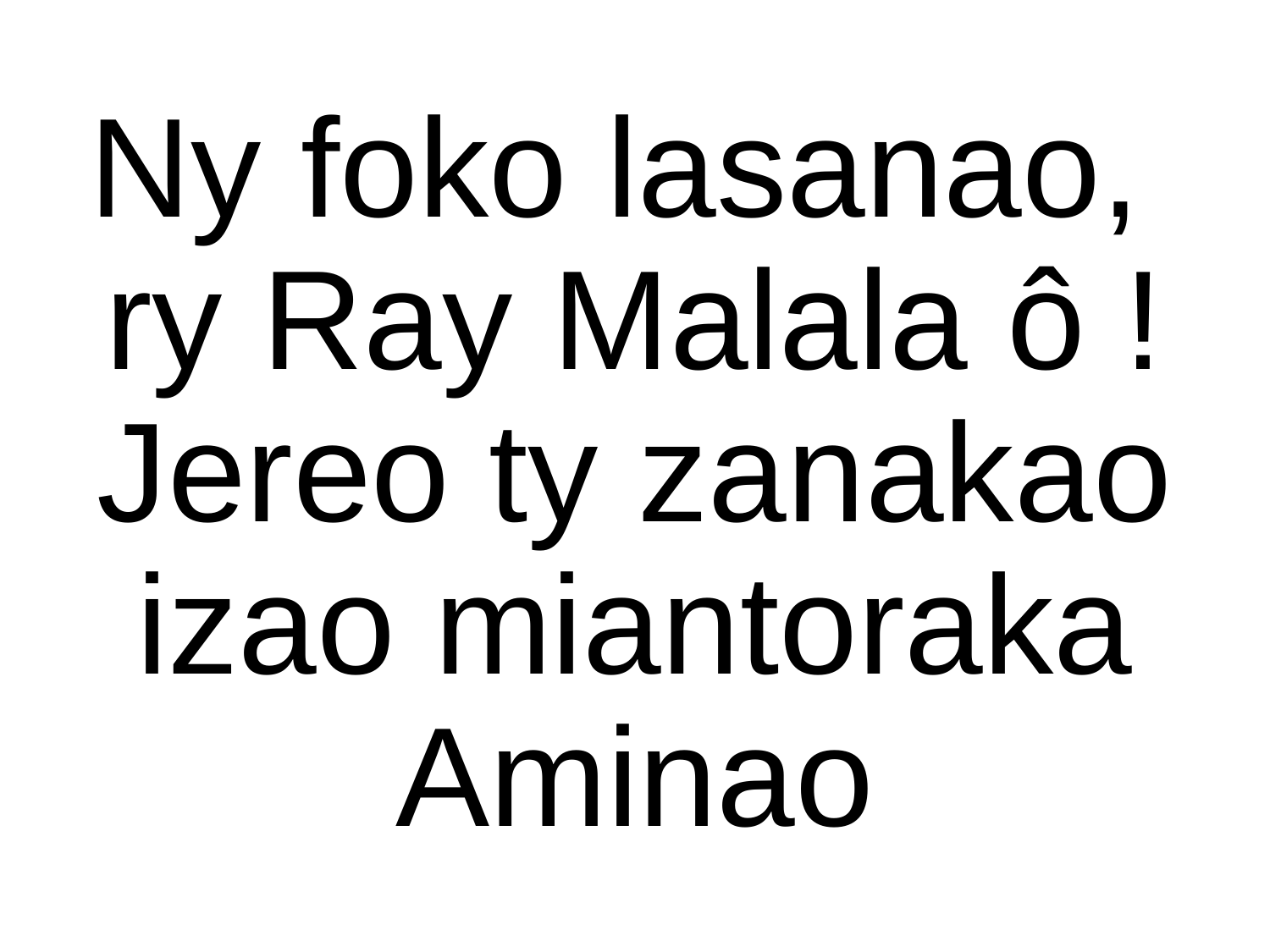

Ny foko lasanao,
ry Ray Malala ô !
Jereo ty zanakao izao miantoraka
Aminao